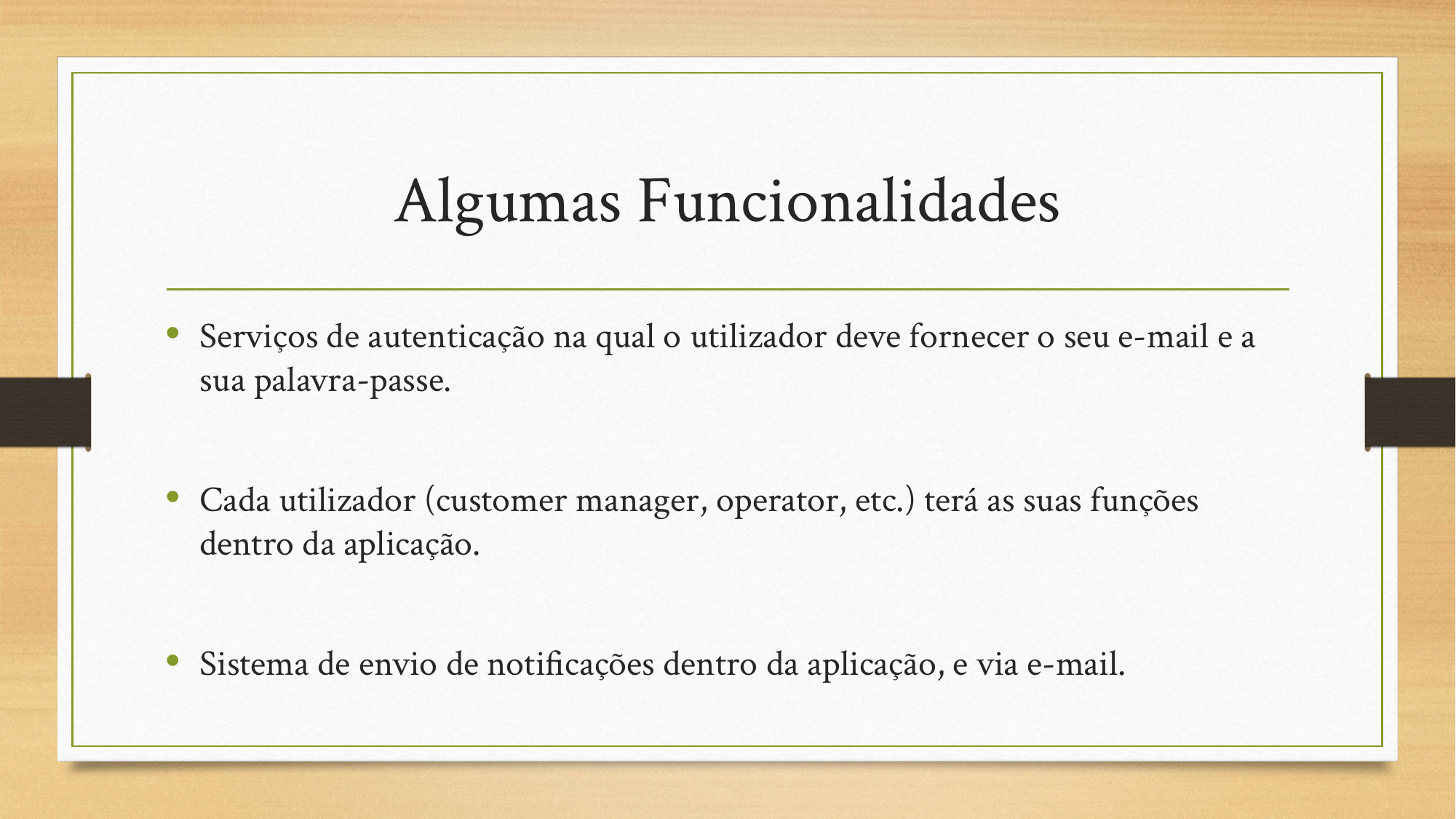

# Algumas Funcionalidades
Serviços de autenticação na qual o utilizador deve fornecer o seu e-mail e a sua palavra-passe.

Cada utilizador (customer manager, operator, etc.) terá as suas funções dentro da aplicação.

Sistema de envio de notificações dentro da aplicação, e via e-mail.